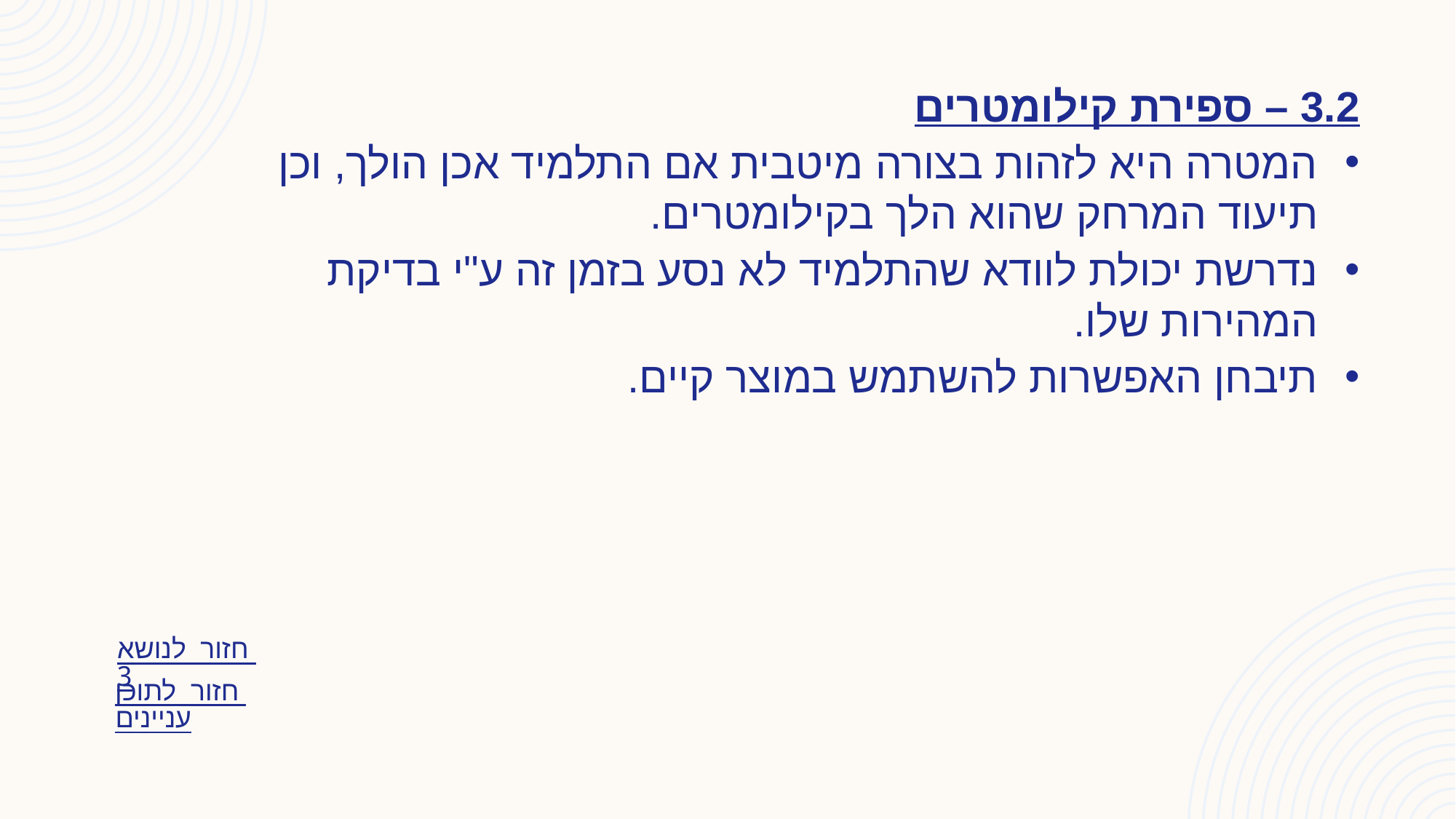

3.2 – ספירת קילומטרים
המטרה היא לזהות בצורה מיטבית אם התלמיד אכן הולך, וכן תיעוד המרחק שהוא הלך בקילומטרים.
נדרשת יכולת לוודא שהתלמיד לא נסע בזמן זה ע"י בדיקת המהירות שלו.
תיבחן האפשרות להשתמש במוצר קיים.
חזור לנושא 3
חזור לתוכן עניינים